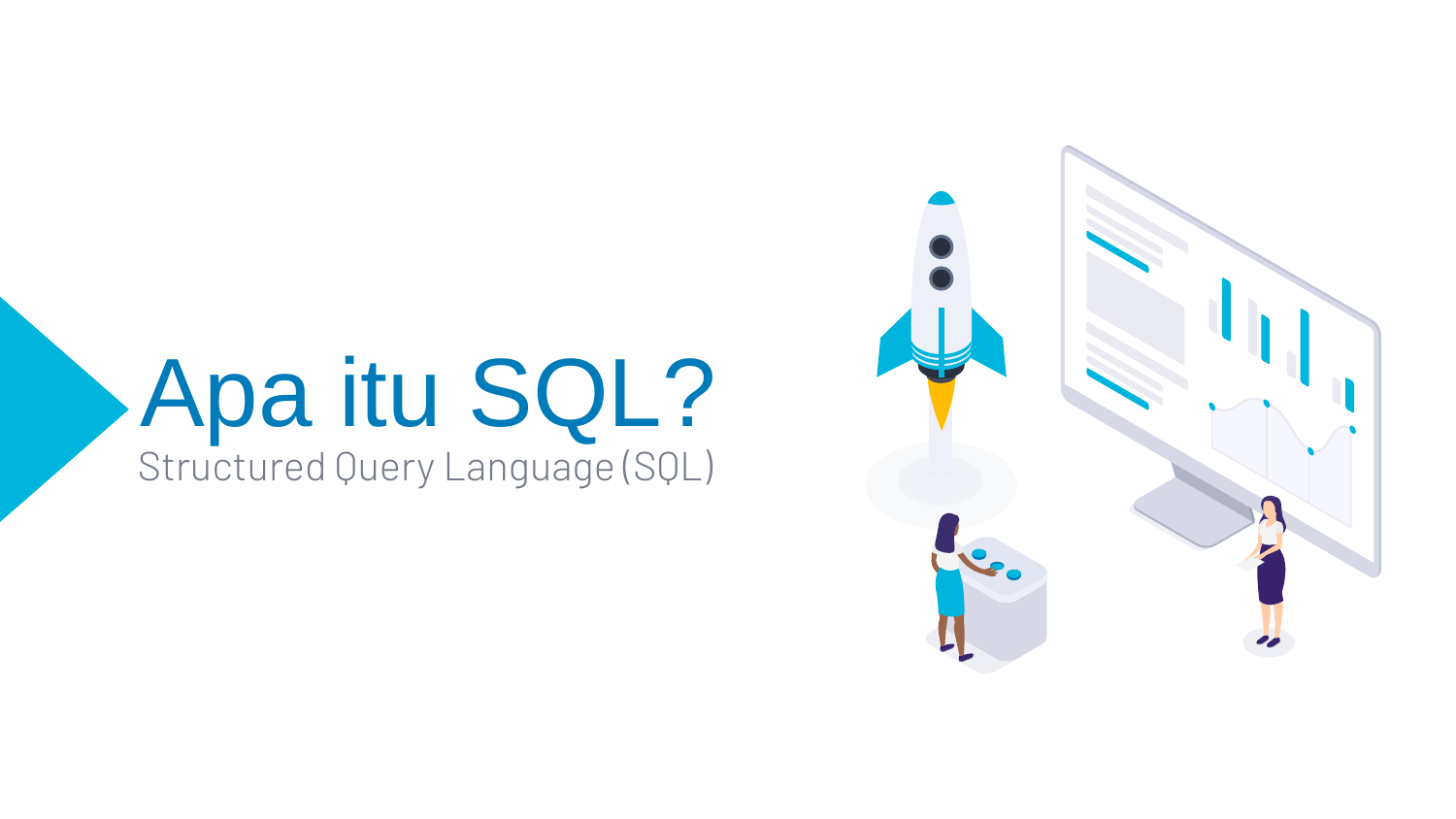

# Apa itu SQL?
Structured Query Language (SQL)